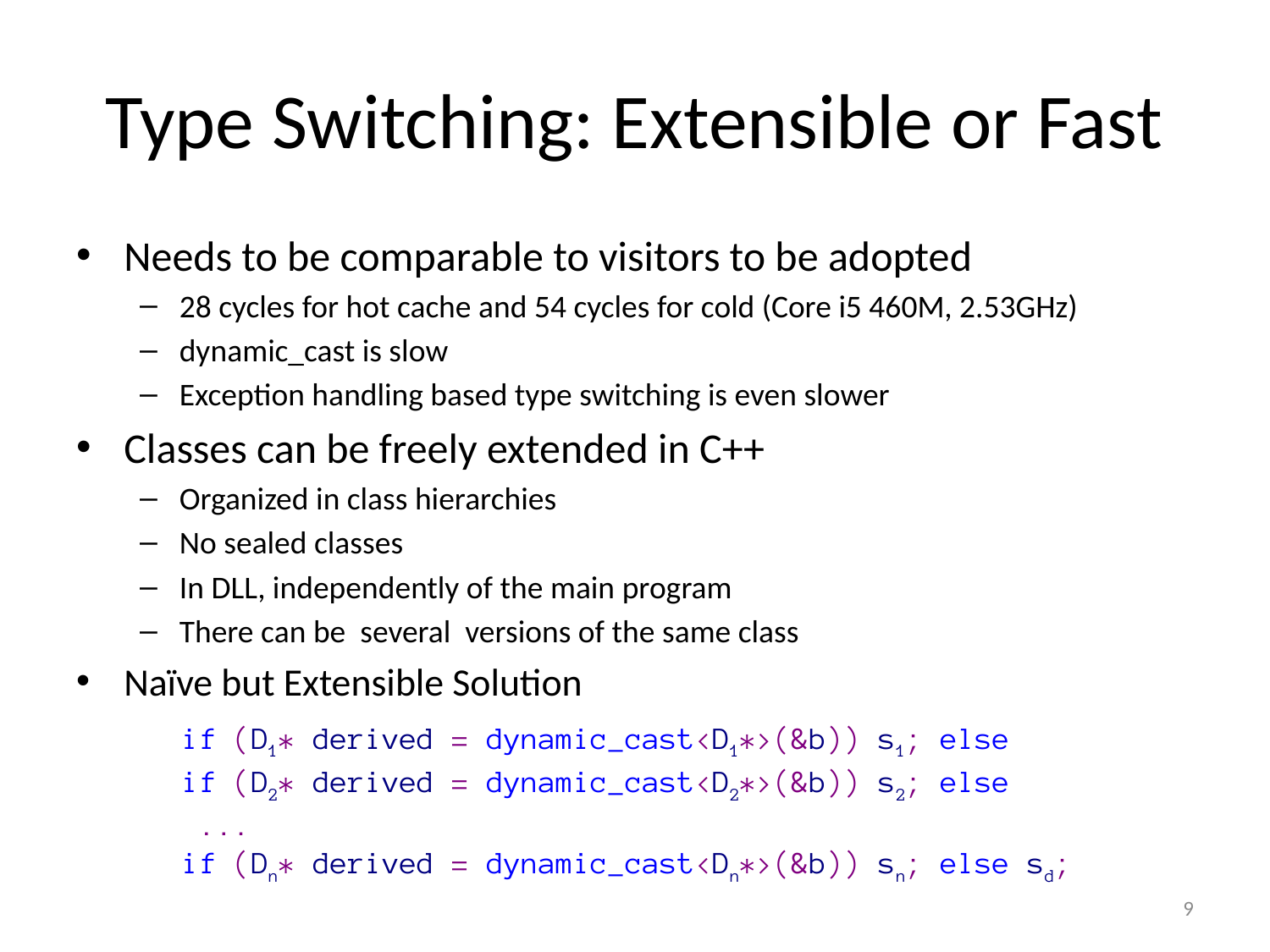

# Type Switching: Extensible or Fast
Needs to be comparable to visitors to be adopted
28 cycles for hot cache and 54 cycles for cold (Core i5 460M, 2.53GHz)
dynamic_cast is slow
Exception handling based type switching is even slower
Classes can be freely extended in C++
Organized in class hierarchies
No sealed classes
In DLL, independently of the main program
There can be  several  versions of the same class
Naïve but Extensible Solution
if (D1* derived = dynamic_cast<D1*>(&b)) s1; else
if (D2* derived = dynamic_cast<D2*>(&b)) s2; else
 ...
if (Dn* derived = dynamic_cast<Dn*>(&b)) sn; else sd;

9